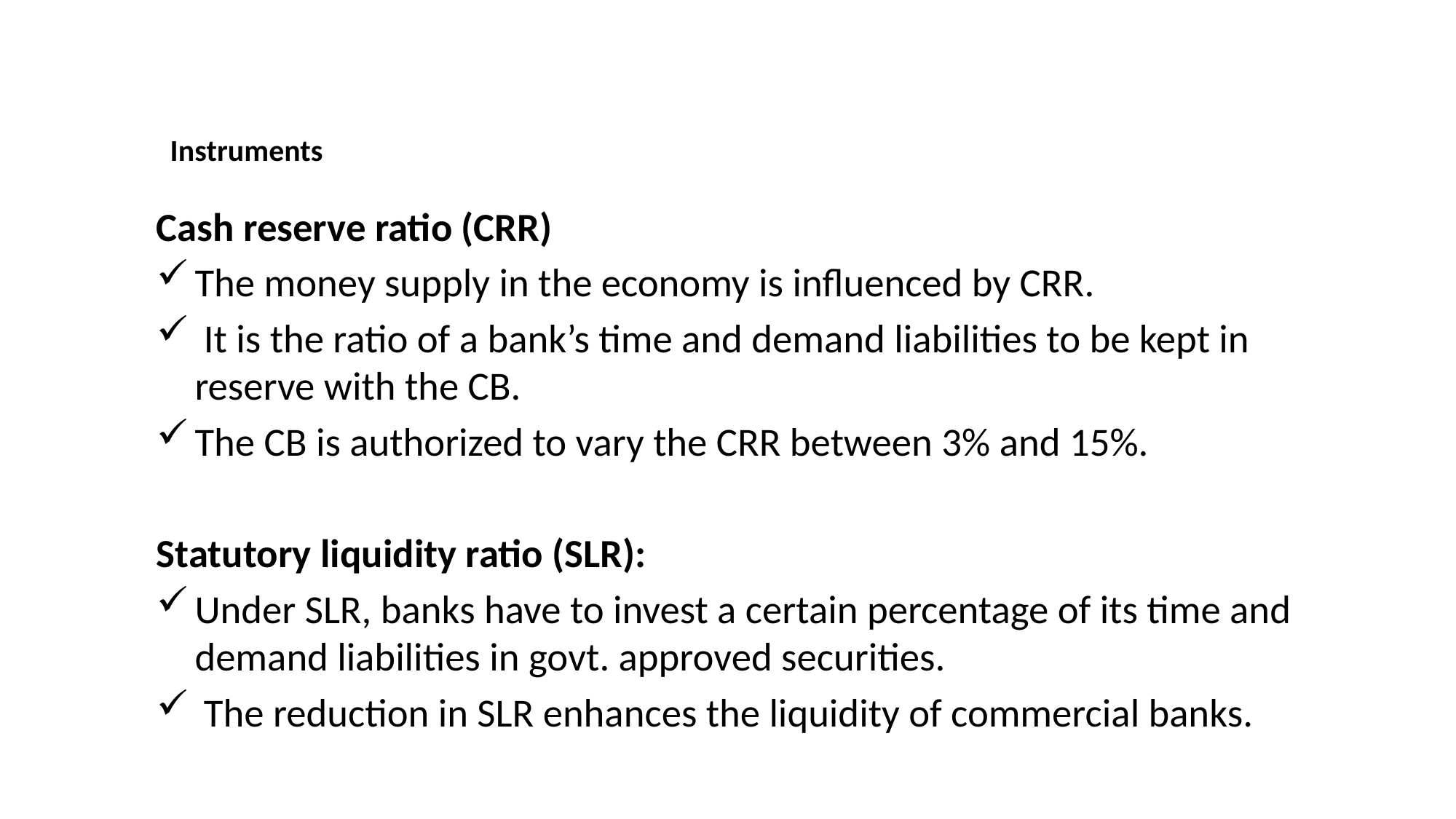

# Instruments
Cash reserve ratio (CRR)
The money supply in the economy is influenced by CRR.
 It is the ratio of a bank’s time and demand liabilities to be kept in reserve with the CB.
The CB is authorized to vary the CRR between 3% and 15%.

Statutory liquidity ratio (SLR):
Under SLR, banks have to invest a certain percentage of its time and demand liabilities in govt. approved securities.
 The reduction in SLR enhances the liquidity of commercial banks.